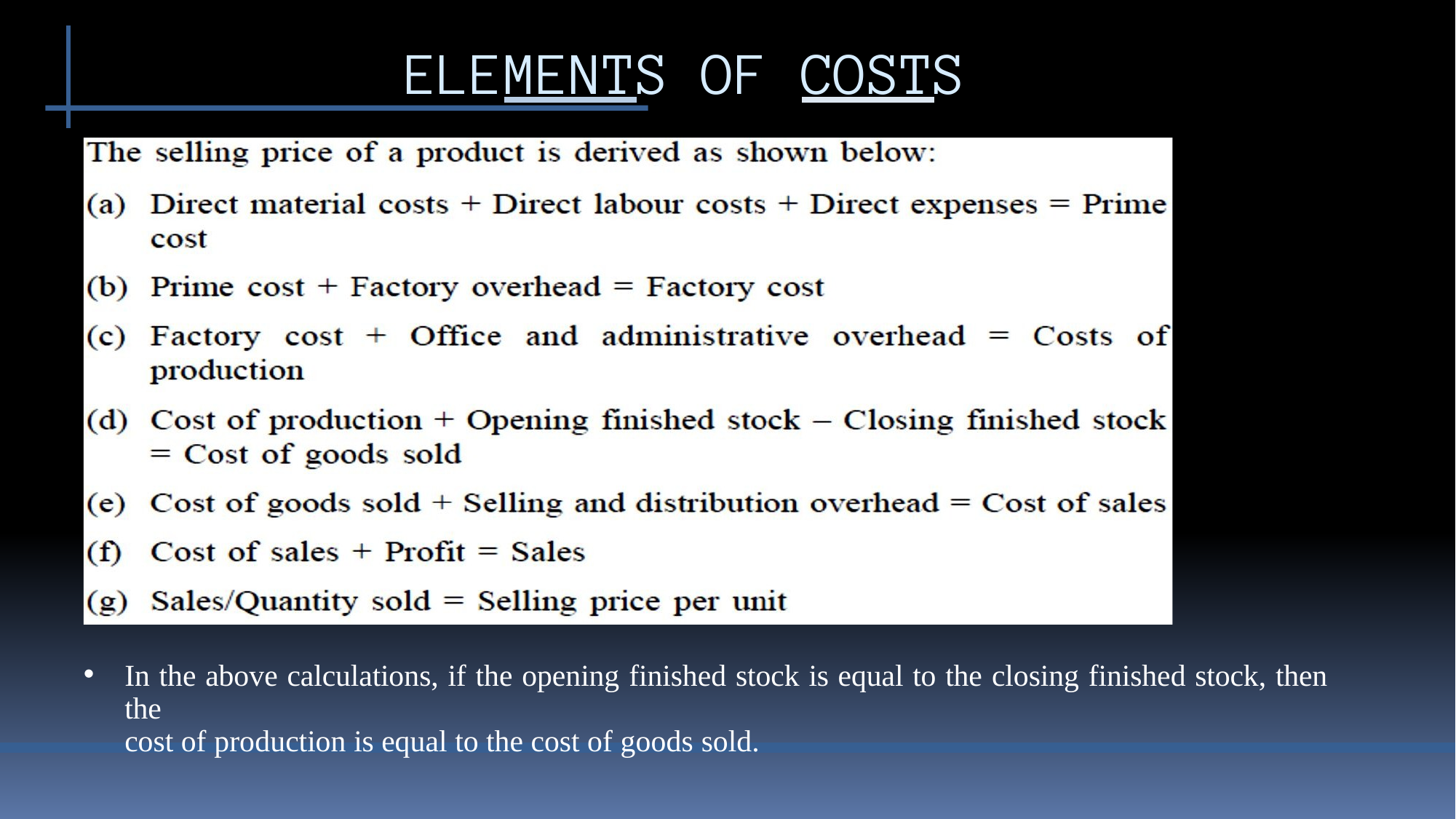

# ELEMENTS OF COSTS

In the above calculations, if the opening finished stock is equal to the closing finished stock, then the
cost of production is equal to the cost of goods sold.